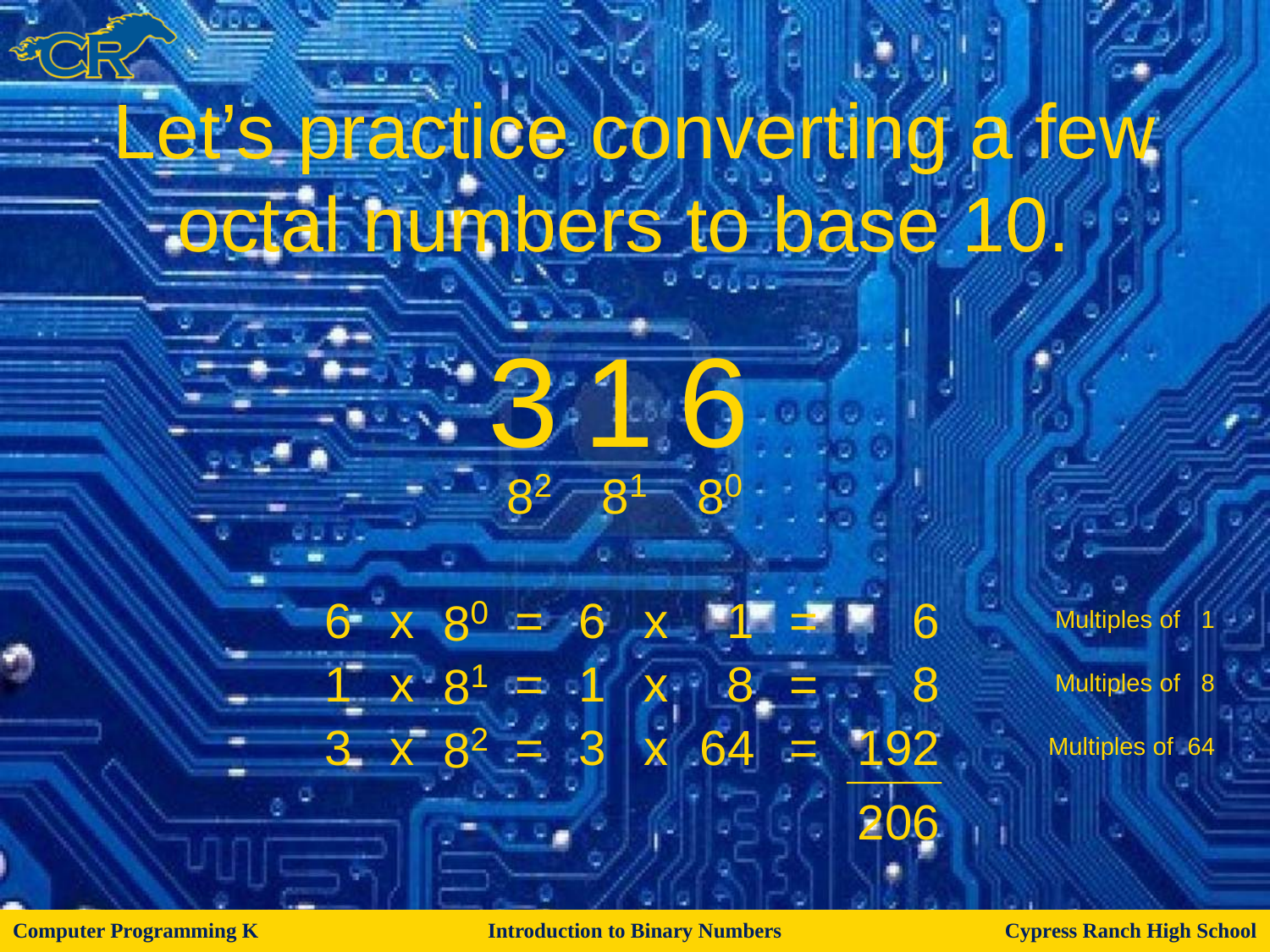

Let’s practice converting a few octal numbers to base 10.
3
1
6
82
81
80
6
x
80
=
6
x
1
=
6
Multiples of   1
1
x
81
=
1
x
8
=
8
Multiples of   8
3
x
82
=
3
x
64
=
192
Multiples of  64
206